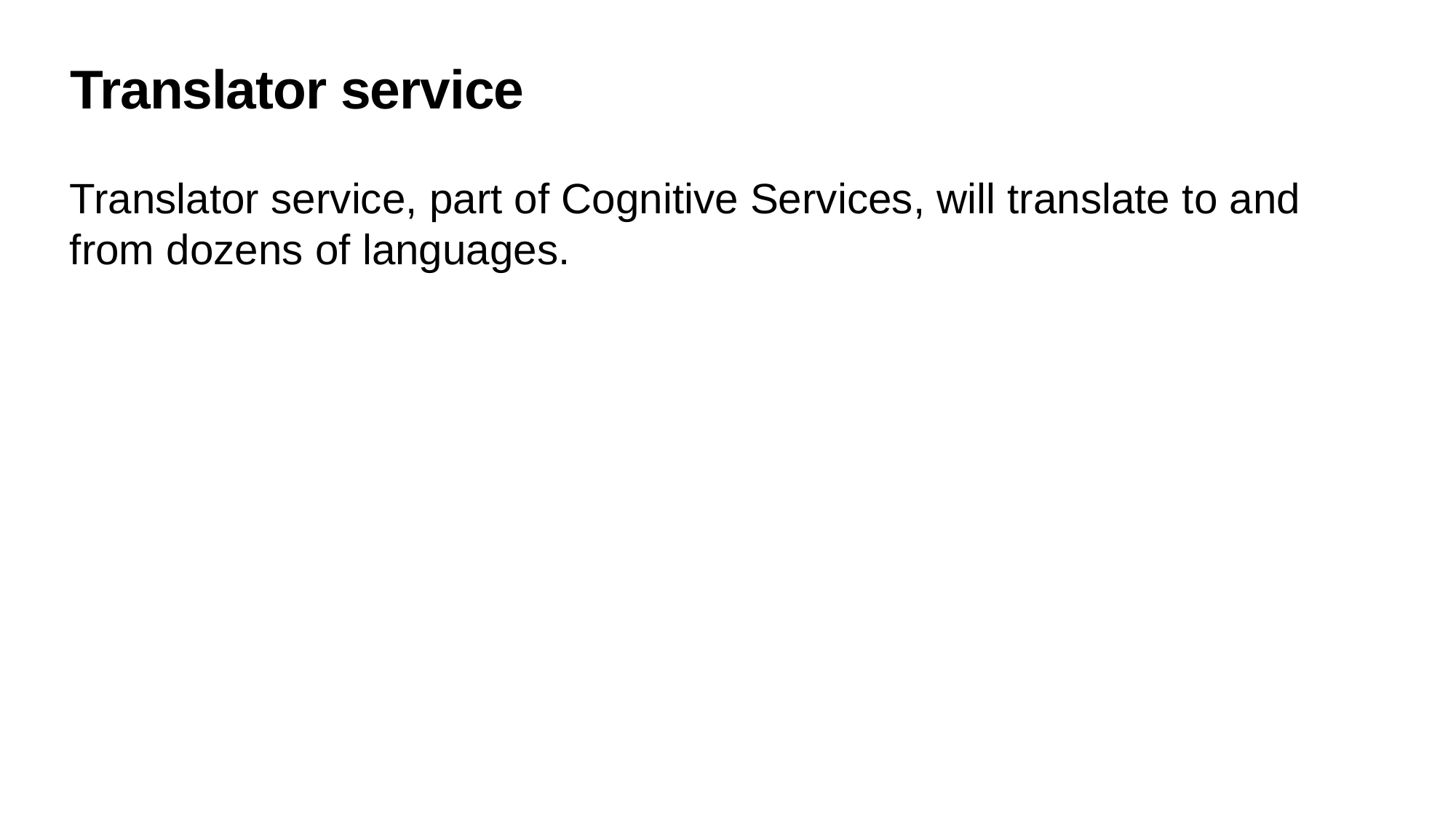

# Translator service
Translator service, part of Cognitive Services, will translate to and from dozens of languages.